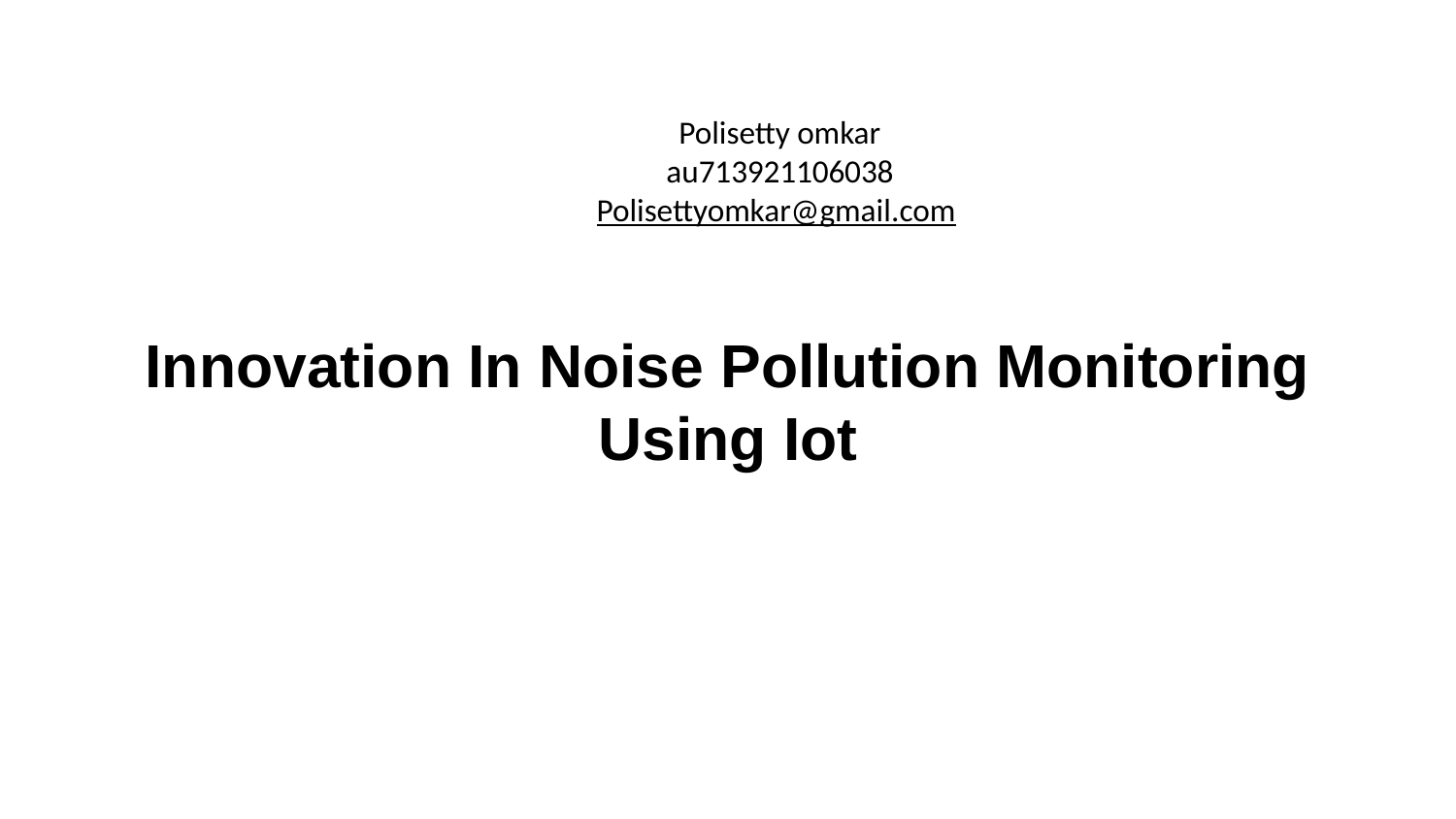

Polisetty omkar
au713921106038
Polisettyomkar@gmail.com
Innovation In Noise Pollution Monitoring Using Iot